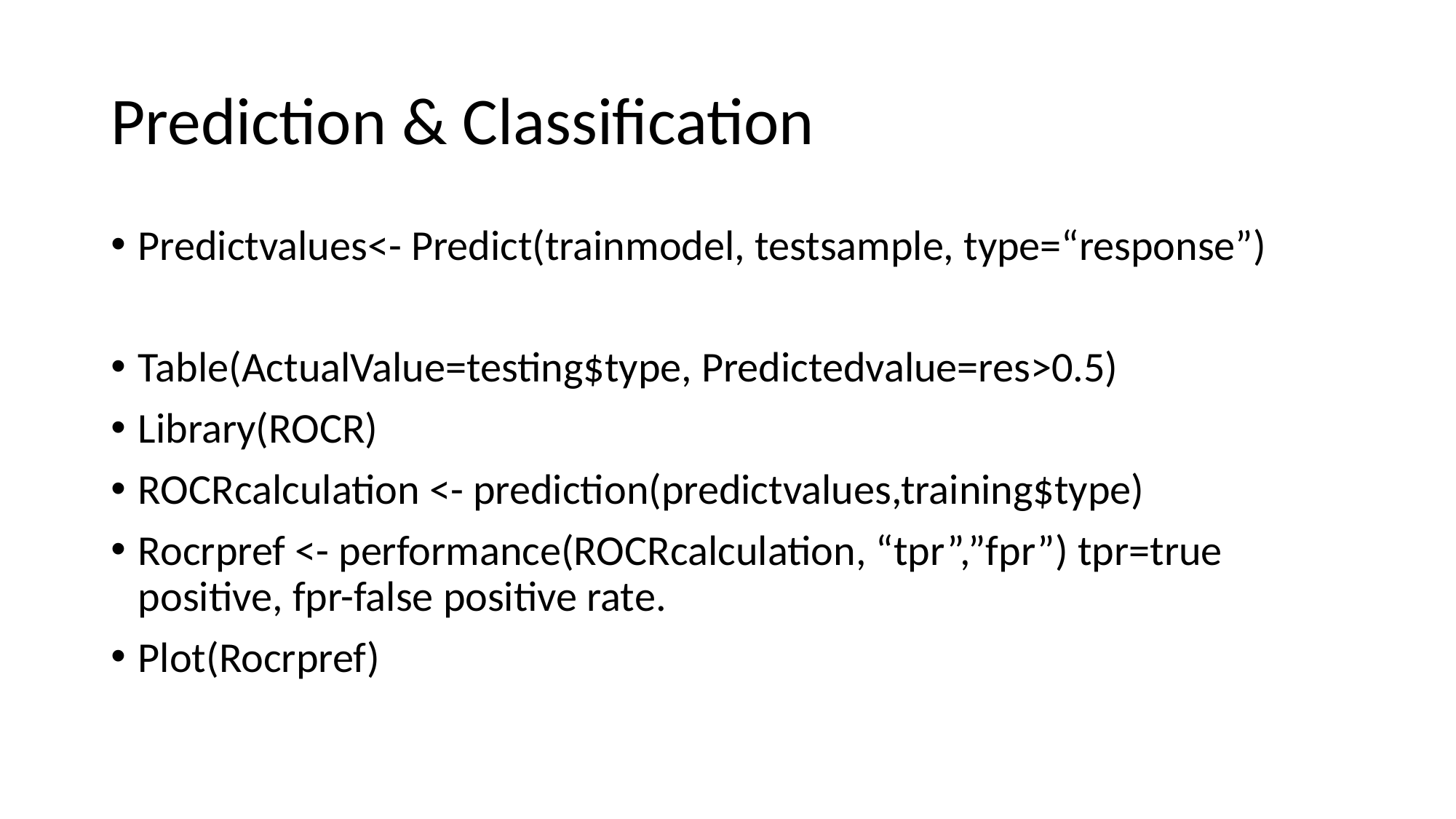

# Prediction & Classification
Predictvalues<- Predict(trainmodel, testsample, type=“response”)

Table(ActualValue=testing$type, Predictedvalue=res>0.5)
Library(ROCR)
ROCRcalculation <- prediction(predictvalues,training$type)
Rocrpref <- performance(ROCRcalculation, “tpr”,”fpr”) tpr=true positive, fpr-false positive rate.
Plot(Rocrpref)